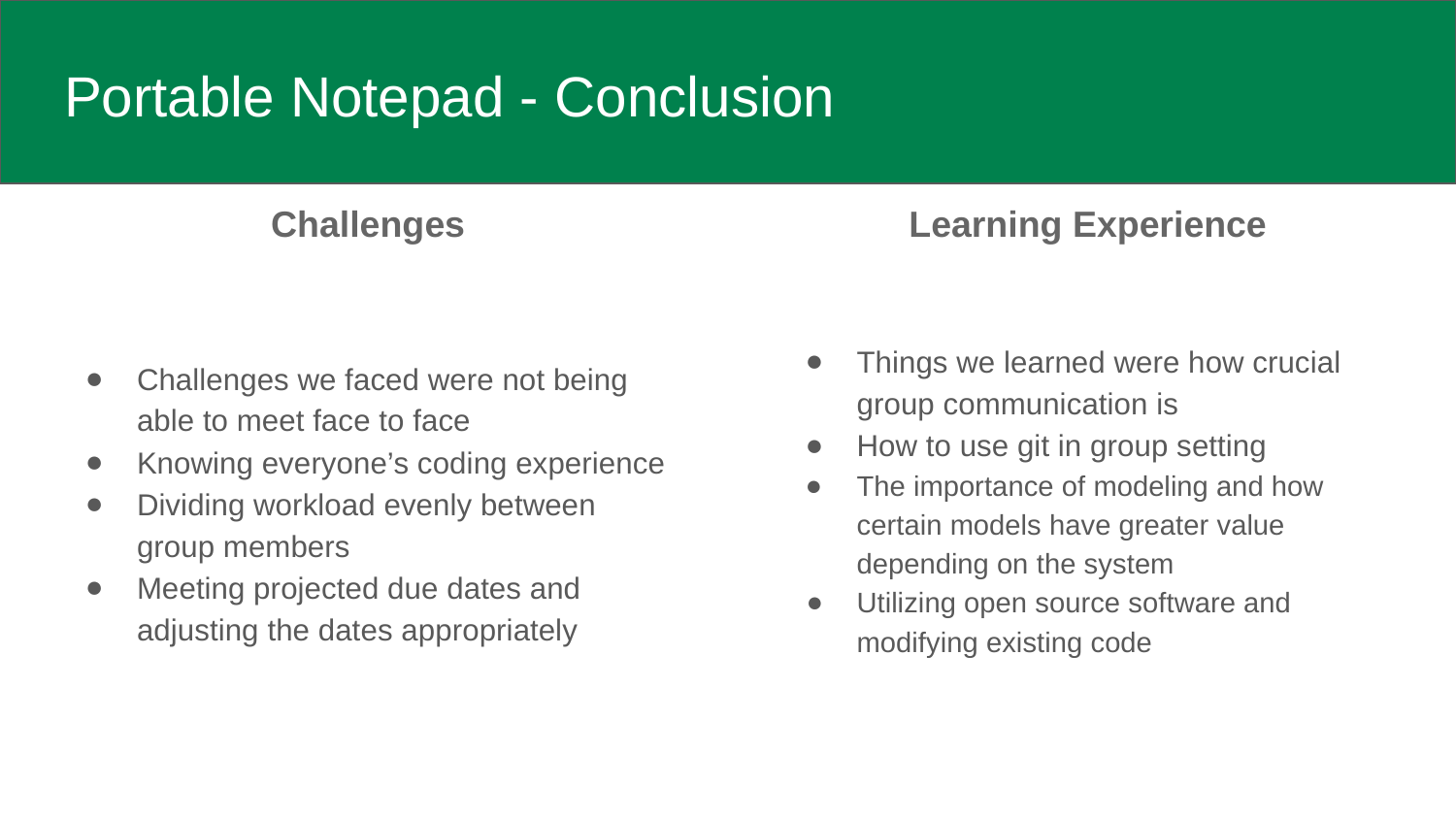

# Portable Notepad - Conclusion
Challenges
Learning Experience

Challenges we faced were not being able to meet face to face
Knowing everyone’s coding experience
Dividing workload evenly between group members
Meeting projected due dates and adjusting the dates appropriately

Things we learned were how crucial group communication is
How to use git in group setting
The importance of modeling and how certain models have greater value depending on the system
Utilizing open source software and modifying existing code